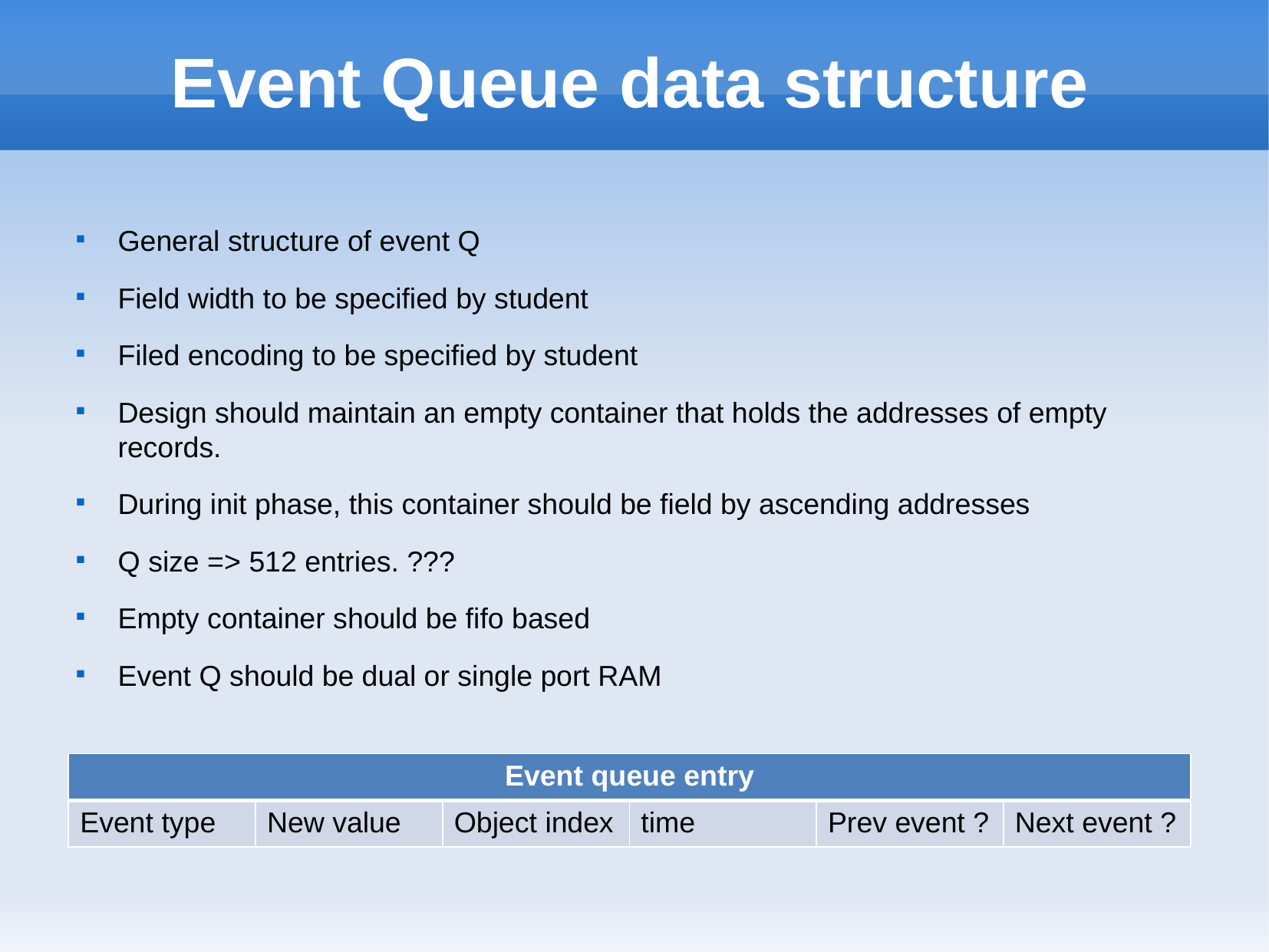

Event Queue data structure
General structure of event Q
Field width to be specified by student
Filed encoding to be specified by student
Design should maintain an empty container that holds the addresses of empty records.
During init phase, this container should be field by ascending addresses
Q size => 512 entries. ???
Empty container should be fifo based
Event Q should be dual or single port RAM
| Event queue entry |  |  |  |  |  |
| --- | --- | --- | --- | --- | --- |
| Event type | New value | Object index | time | Prev event ? | Next event ? |